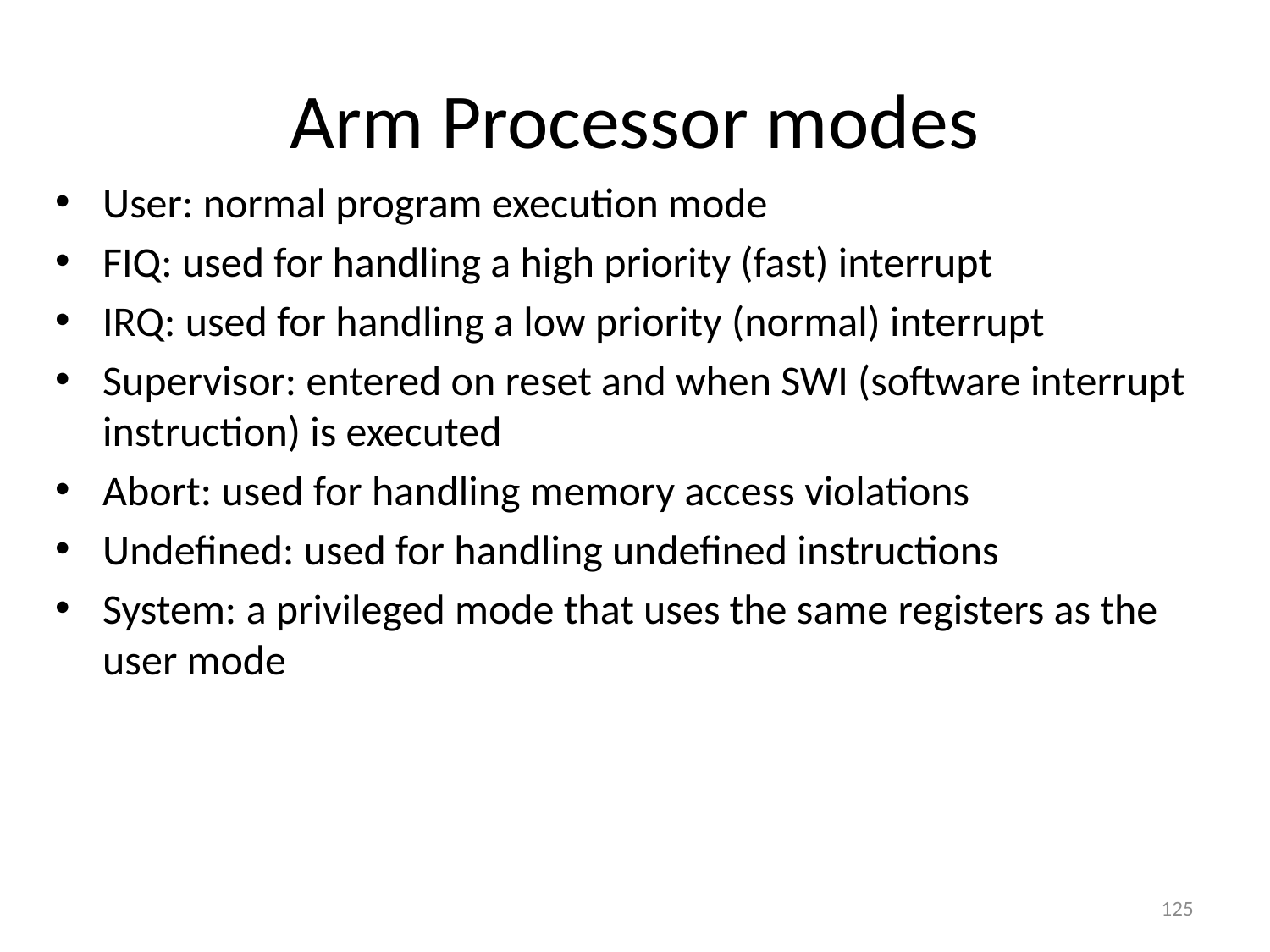

# Arm Processor modes
User: normal program execution mode
FIQ: used for handling a high priority (fast) interrupt
IRQ: used for handling a low priority (normal) interrupt
Supervisor: entered on reset and when SWI (software interrupt instruction) is executed
Abort: used for handling memory access violations
Undefined: used for handling undefined instructions
System: a privileged mode that uses the same registers as the user mode
125